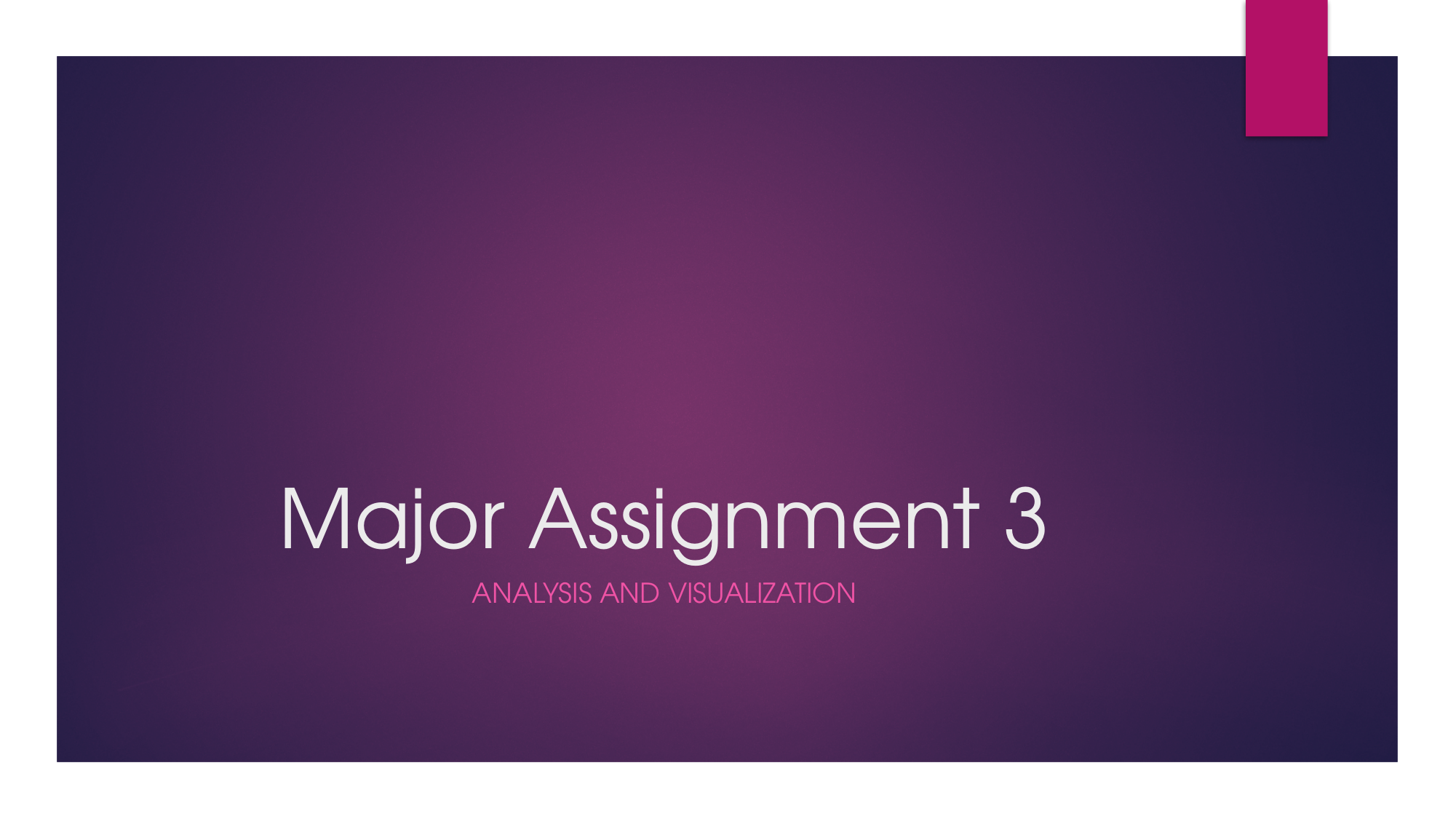

# Major Assignment 3
Analysis and visualization